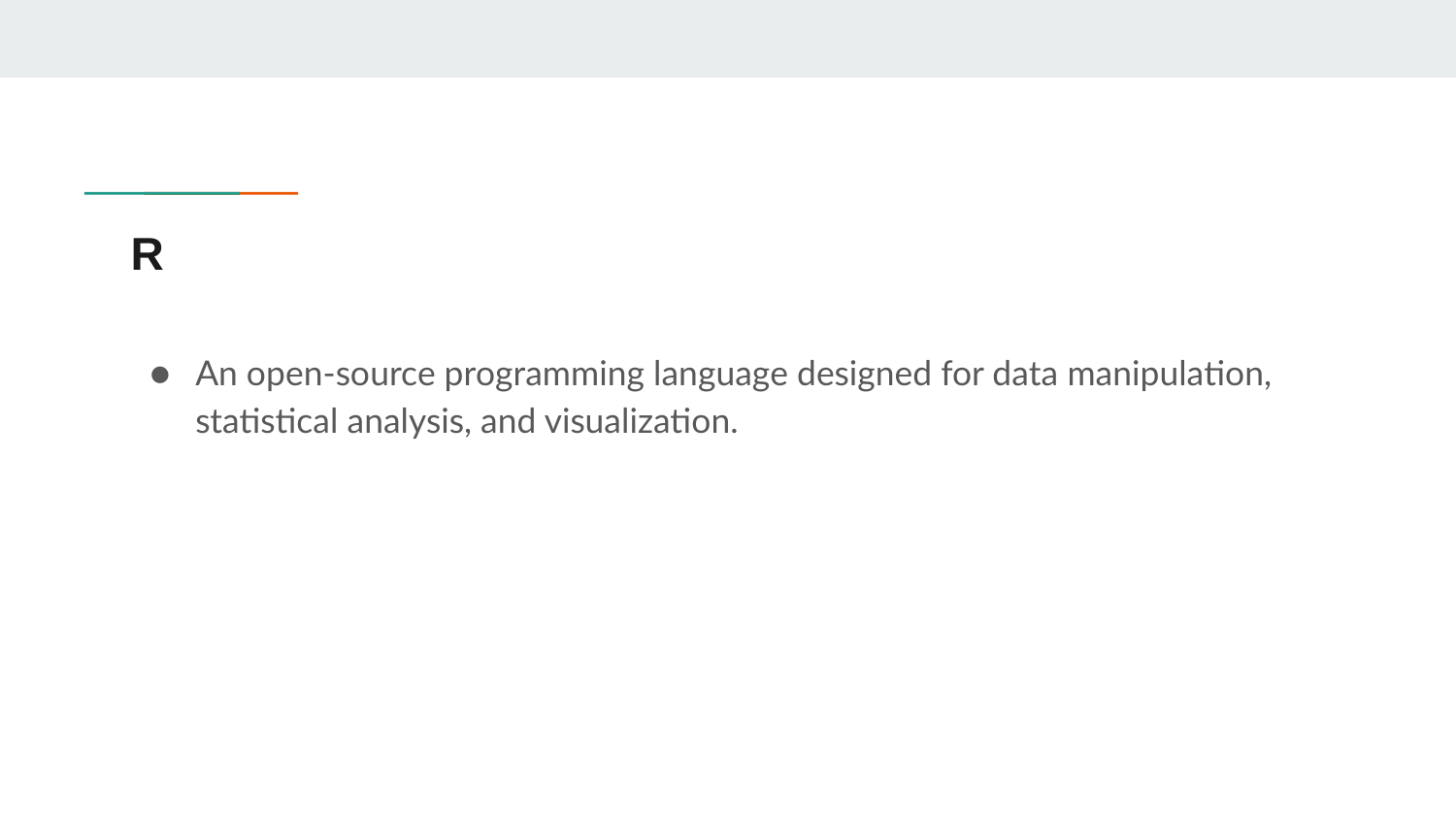

# R
An open-source programming language designed for data manipulation, statistical analysis, and visualization.